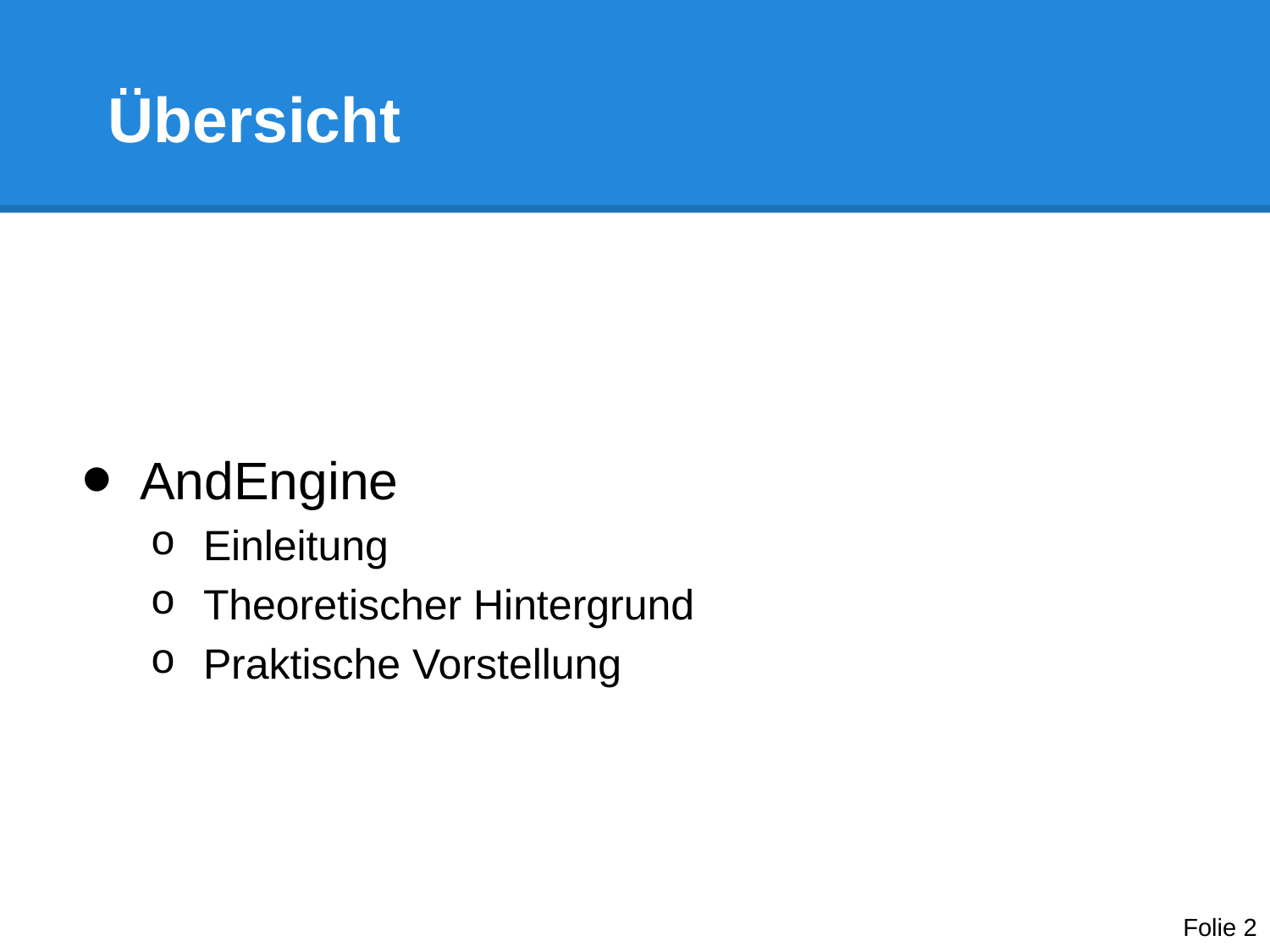

# Übersicht
AndEngine
Einleitung
Theoretischer Hintergrund
Praktische Vorstellung
Folie 2